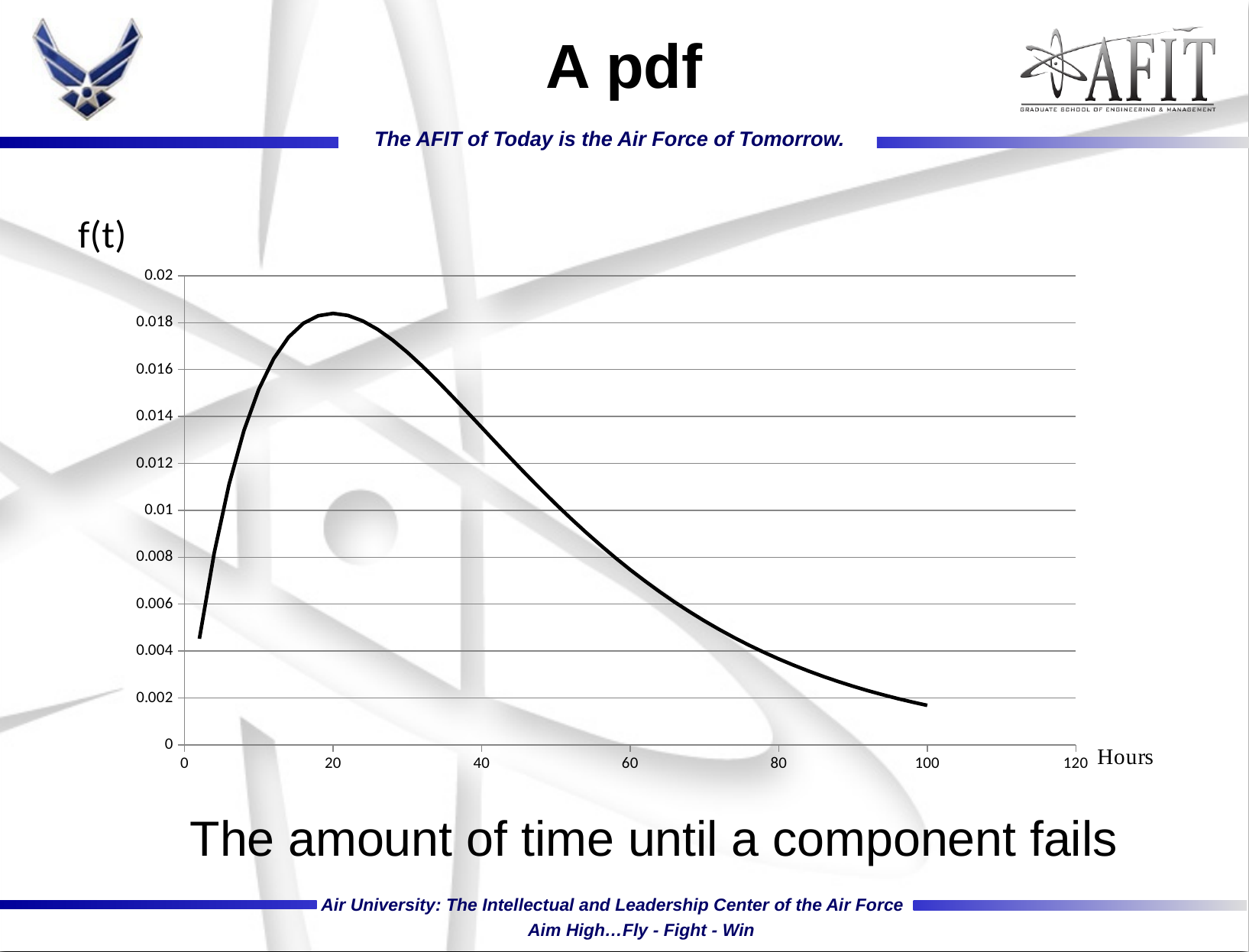

# A pdf

### Chart: f(t)

| Category | f(t) |
|---|---|
The amount of time until a component fails